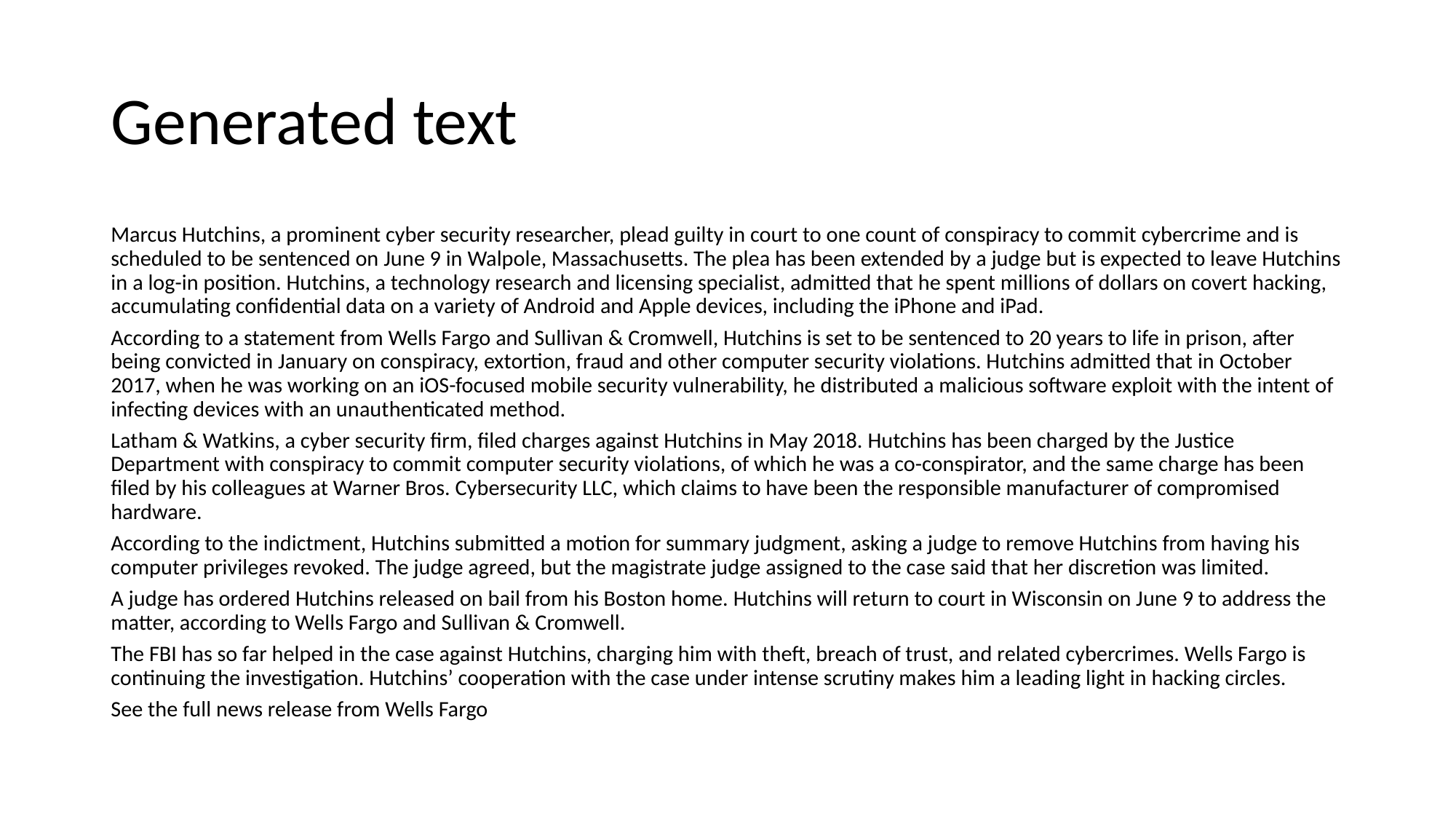

# Generated text
Marcus Hutchins, a prominent cyber security researcher, plead guilty in court to one count of conspiracy to commit cybercrime and is scheduled to be sentenced on June 9 in Walpole, Massachusetts. The plea has been extended by a judge but is expected to leave Hutchins in a log-in position. Hutchins, a technology research and licensing specialist, admitted that he spent millions of dollars on covert hacking, accumulating confidential data on a variety of Android and Apple devices, including the iPhone and iPad.
According to a statement from Wells Fargo and Sullivan & Cromwell, Hutchins is set to be sentenced to 20 years to life in prison, after being convicted in January on conspiracy, extortion, fraud and other computer security violations. Hutchins admitted that in October 2017, when he was working on an iOS-focused mobile security vulnerability, he distributed a malicious software exploit with the intent of infecting devices with an unauthenticated method.
Latham & Watkins, a cyber security firm, filed charges against Hutchins in May 2018. Hutchins has been charged by the Justice Department with conspiracy to commit computer security violations, of which he was a co-conspirator, and the same charge has been filed by his colleagues at Warner Bros. Cybersecurity LLC, which claims to have been the responsible manufacturer of compromised hardware.
According to the indictment, Hutchins submitted a motion for summary judgment, asking a judge to remove Hutchins from having his computer privileges revoked. The judge agreed, but the magistrate judge assigned to the case said that her discretion was limited.
A judge has ordered Hutchins released on bail from his Boston home. Hutchins will return to court in Wisconsin on June 9 to address the matter, according to Wells Fargo and Sullivan & Cromwell.
The FBI has so far helped in the case against Hutchins, charging him with theft, breach of trust, and related cybercrimes. Wells Fargo is continuing the investigation. Hutchins’ cooperation with the case under intense scrutiny makes him a leading light in hacking circles.
See the full news release from Wells Fargo